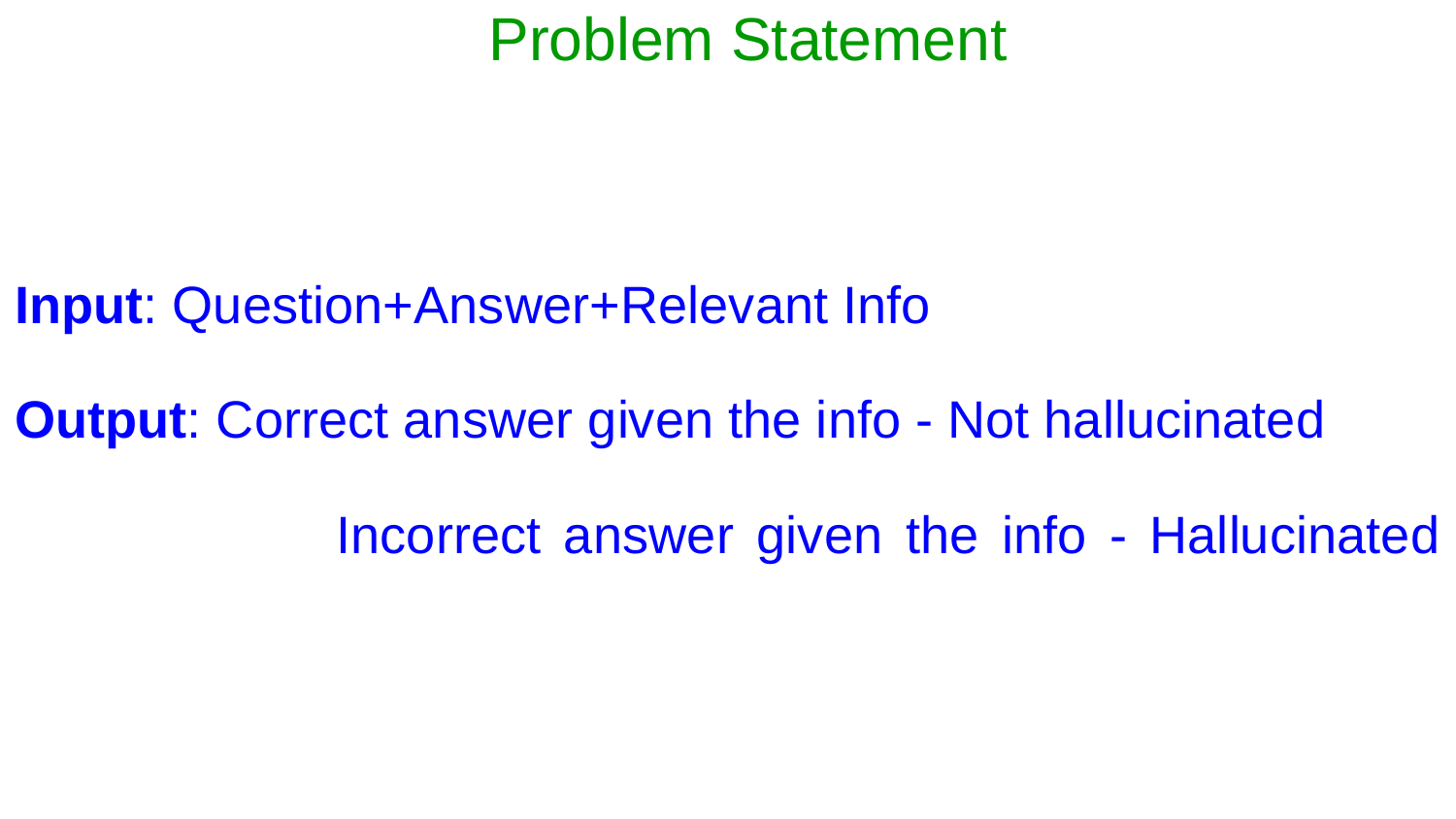

Problem Statement

Input: Question+Answer+Relevant Info
Output: Correct answer given the info - Not hallucinated
              Incorrect answer given the info - Hallucinated